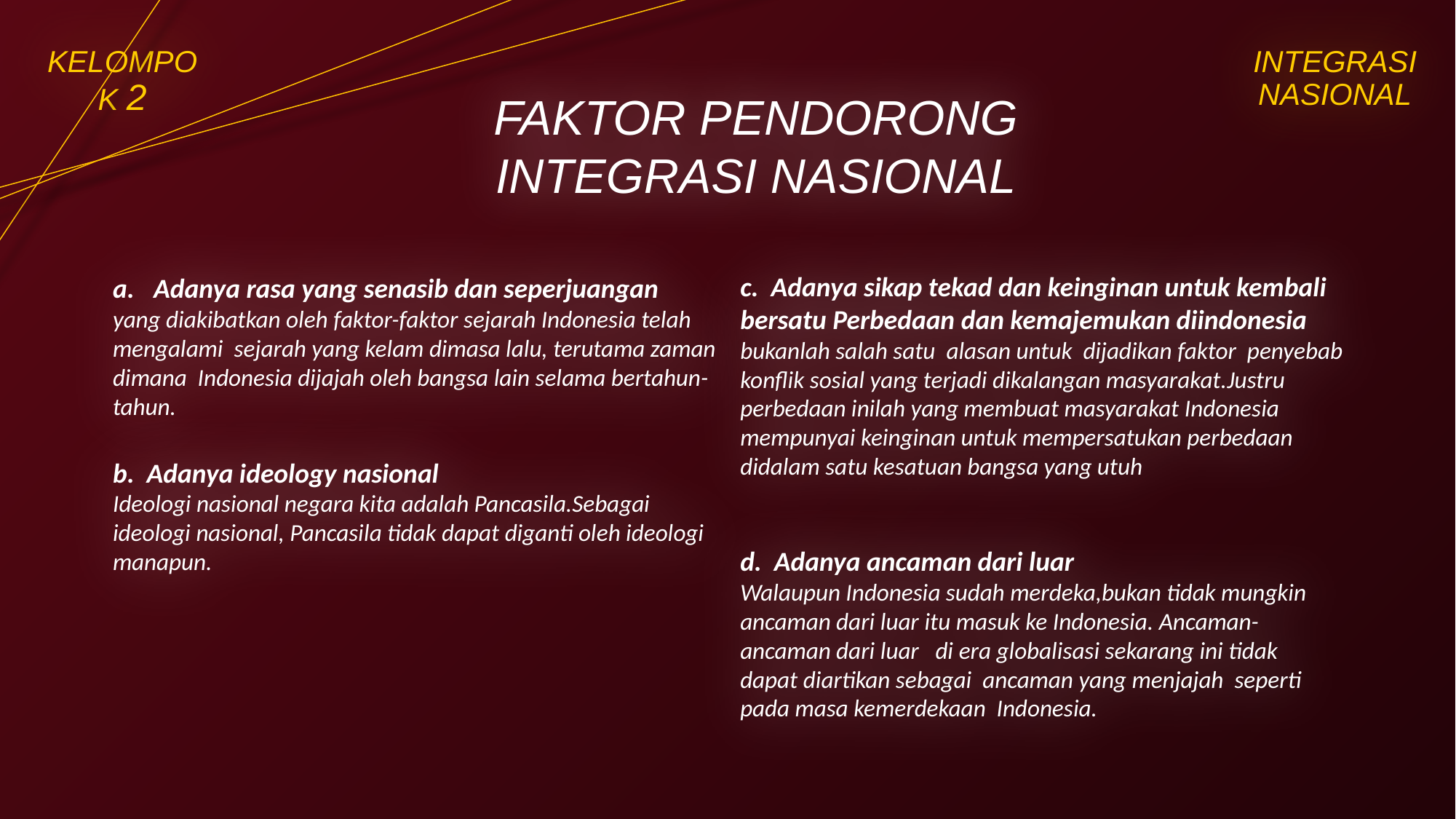

KELOMPOK 2
INTEGRASI NASIONAL
FAKTOR PENDORONG
INTEGRASI NASIONAL
c.  Adanya sikap tekad dan keinginan untuk kembali bersatu Perbedaan dan kemajemukan diindonesia bukanlah salah satu  alasan untuk  dijadikan faktor  penyebab konflik sosial yang terjadi dikalangan masyarakat.Justru perbedaan inilah yang membuat masyarakat Indonesia mempunyai keinginan untuk mempersatukan perbedaan didalam satu kesatuan bangsa yang utuh
Adanya rasa yang senasib dan seperjuangan
yang diakibatkan oleh faktor-faktor sejarah Indonesia telah mengalami  sejarah yang kelam dimasa lalu, terutama zaman dimana  Indonesia dijajah oleh bangsa lain selama bertahun-tahun.

b.  Adanya ideology nasional
Ideologi nasional negara kita adalah Pancasila.Sebagai ideologi nasional, Pancasila tidak dapat diganti oleh ideologi  manapun.
d.  Adanya ancaman dari luar
Walaupun Indonesia sudah merdeka,bukan tidak mungkin ancaman dari luar itu masuk ke Indonesia. Ancaman-ancaman dari luar   di era globalisasi sekarang ini tidak dapat diartikan sebagai  ancaman yang menjajah  seperti pada masa kemerdekaan  Indonesia.